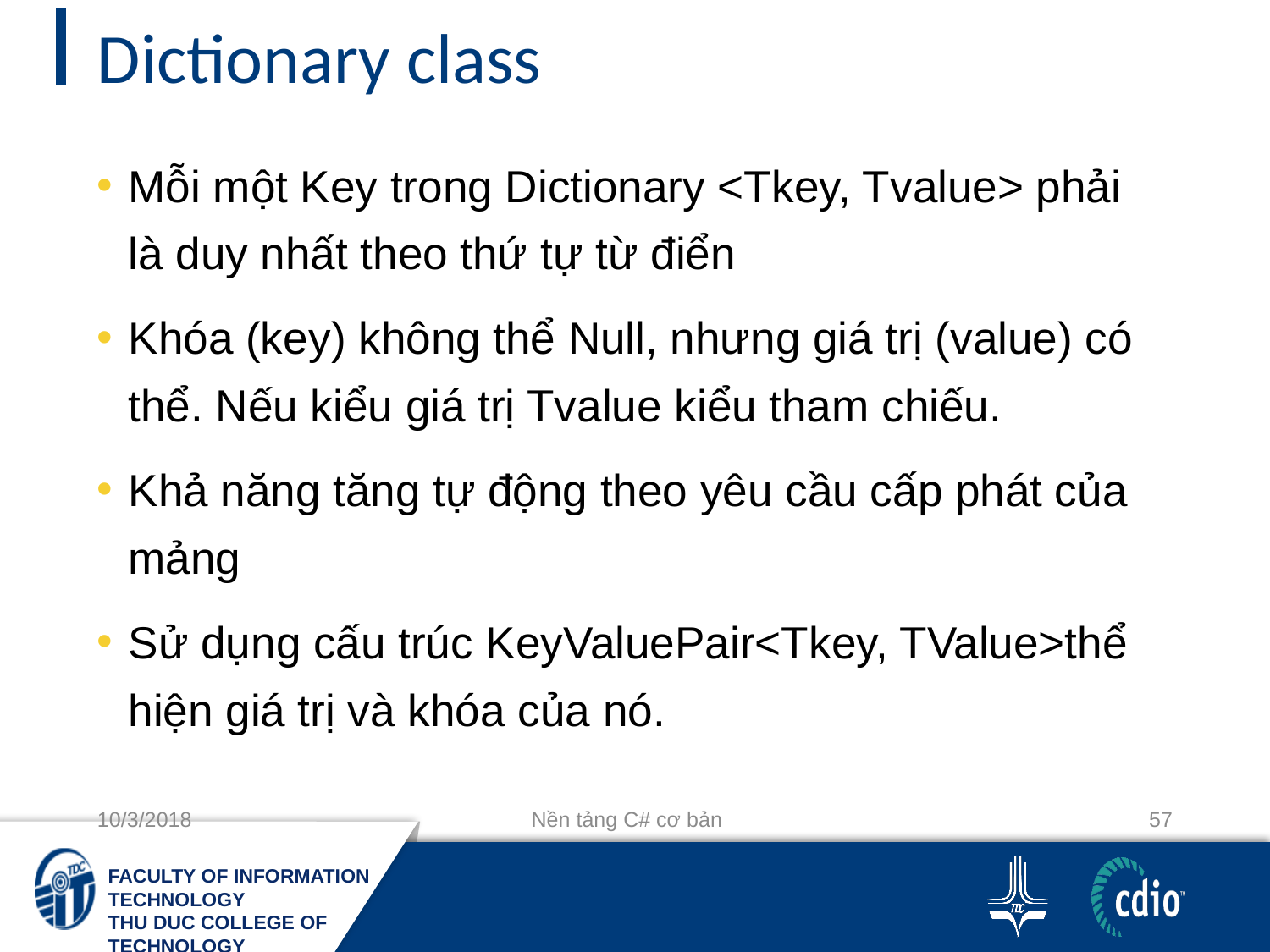

# Dictionary class
Mỗi một Key trong Dictionary <Tkey, Tvalue> phải là duy nhất theo thứ tự từ điển
Khóa (key) không thể Null, nhưng giá trị (value) có thể. Nếu kiểu giá trị Tvalue kiểu tham chiếu.
Khả năng tăng tự động theo yêu cầu cấp phát của mảng
Sử dụng cấu trúc KeyValuePair<Tkey, TValue>thể hiện giá trị và khóa của nó.
10/3/2018
Nền tảng C# cơ bản
57